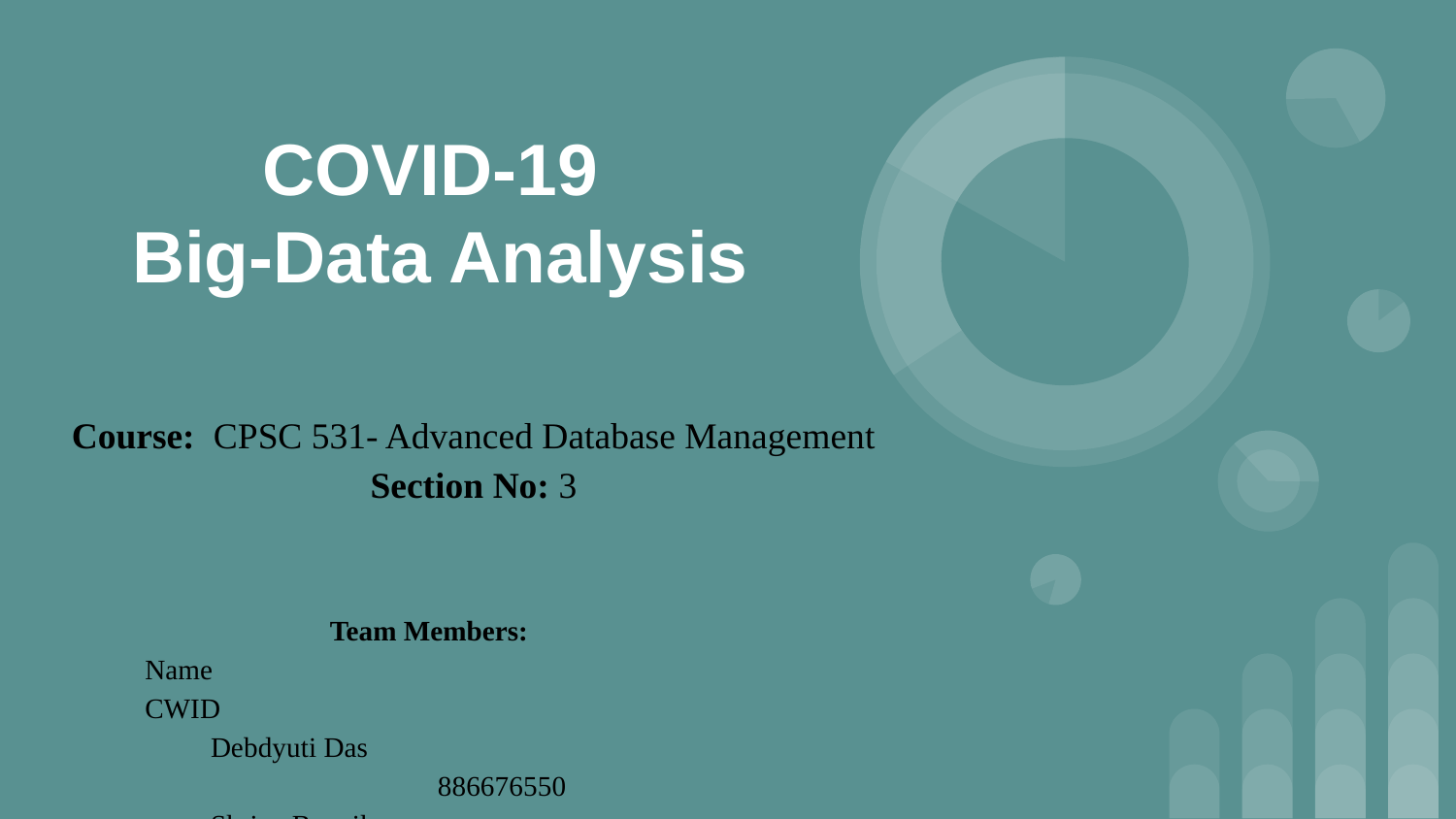

COVID-19
Big-Data Analysis
Course:  CPSC 531- Advanced Database Management
Section No: 3
Team Members:
Name 			         CWID
Debdyuti Das			886676550
Shriya Bannikop			885196238